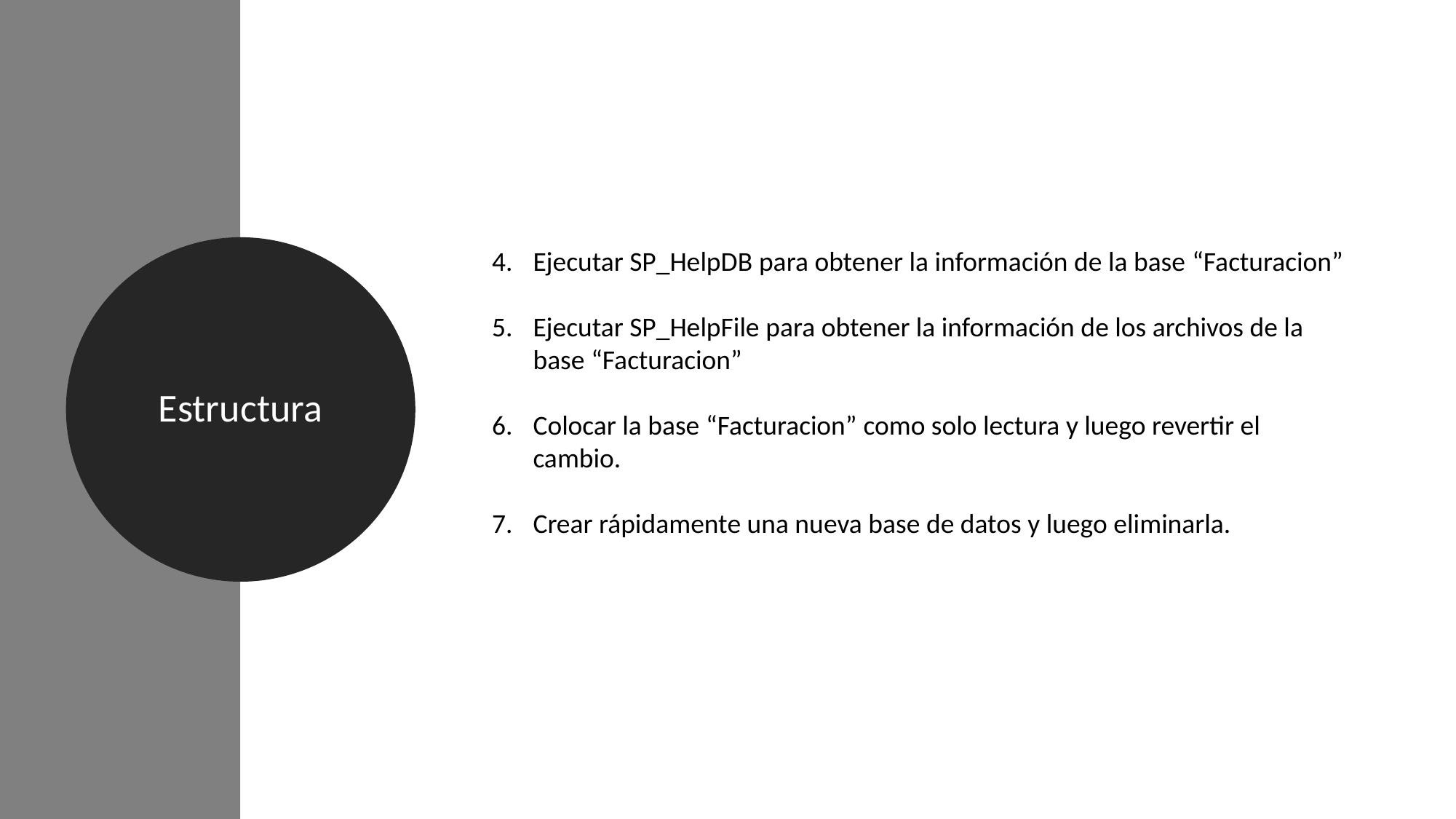

Ejecutar SP_HelpDB para obtener la información de la base “Facturacion”

Ejecutar SP_HelpFile para obtener la información de los archivos de la base “Facturacion”

Colocar la base “Facturacion” como solo lectura y luego revertir el cambio.

Crear rápidamente una nueva base de datos y luego eliminarla.

Estructura